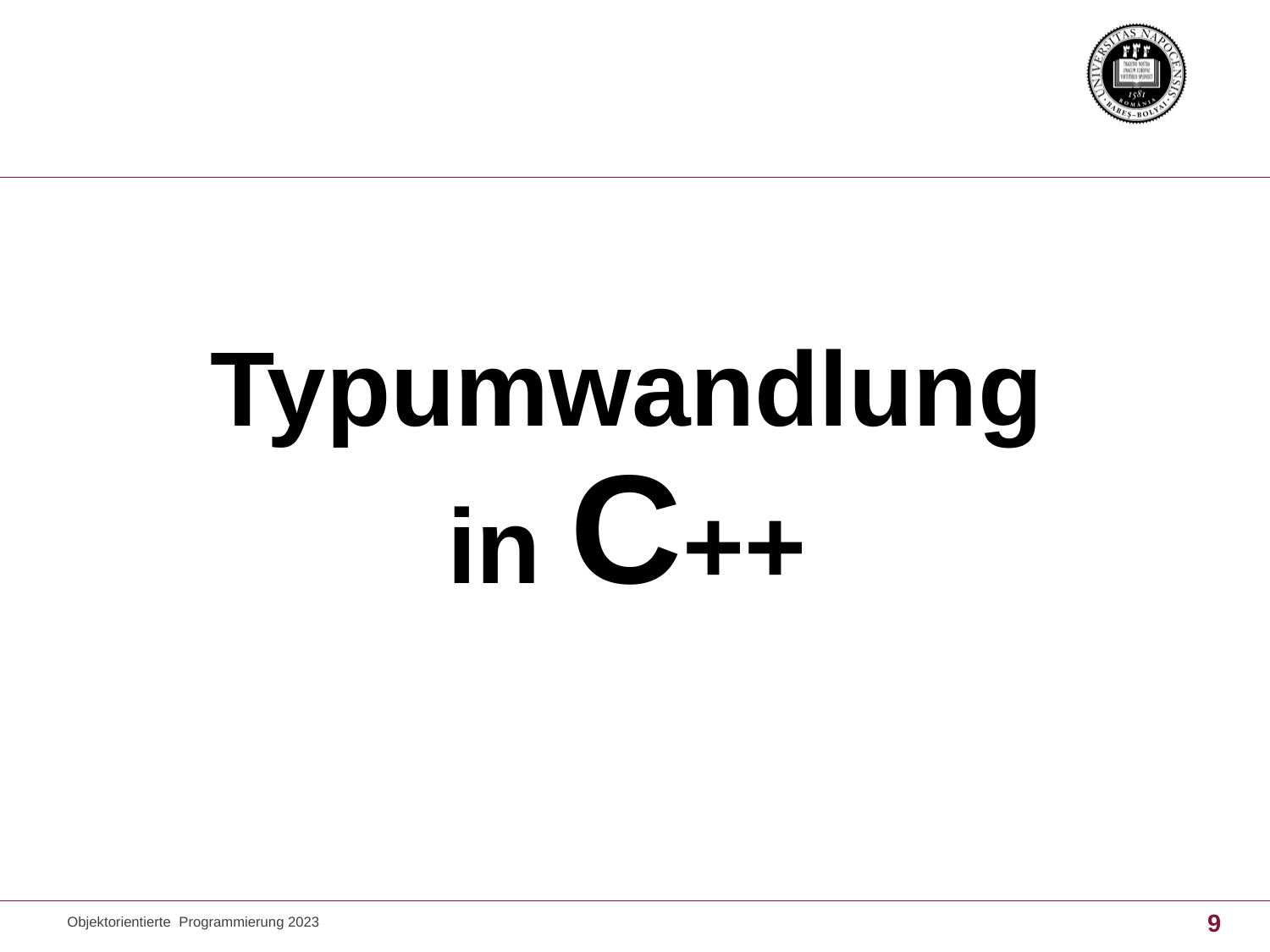

# Typumwandlung in C++
Objektorientierte  Programmierung 2023
9